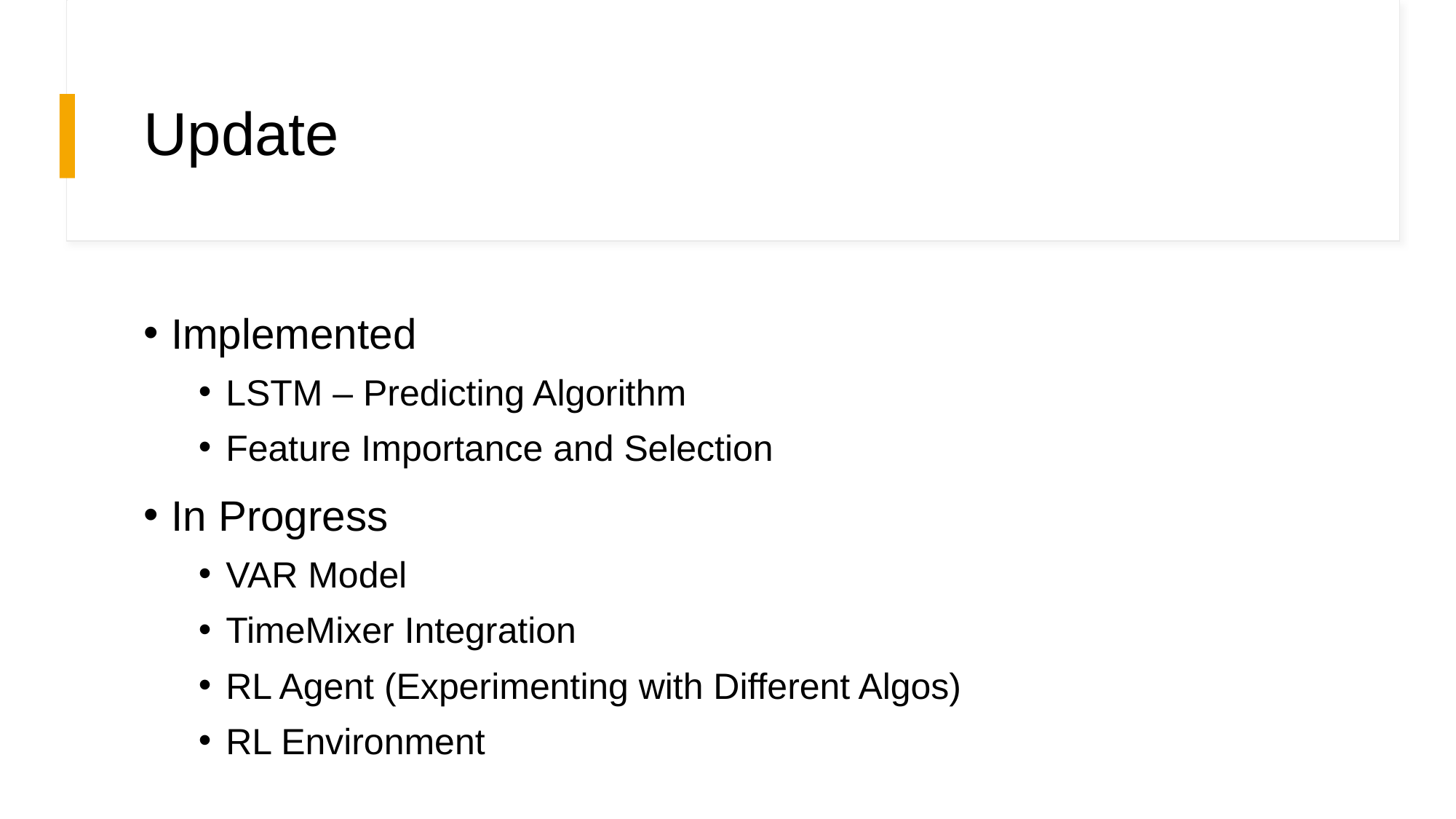

# Update
Implemented
LSTM – Predicting Algorithm
Feature Importance and Selection
In Progress
VAR Model
TimeMixer Integration
RL Agent (Experimenting with Different Algos)
RL Environment